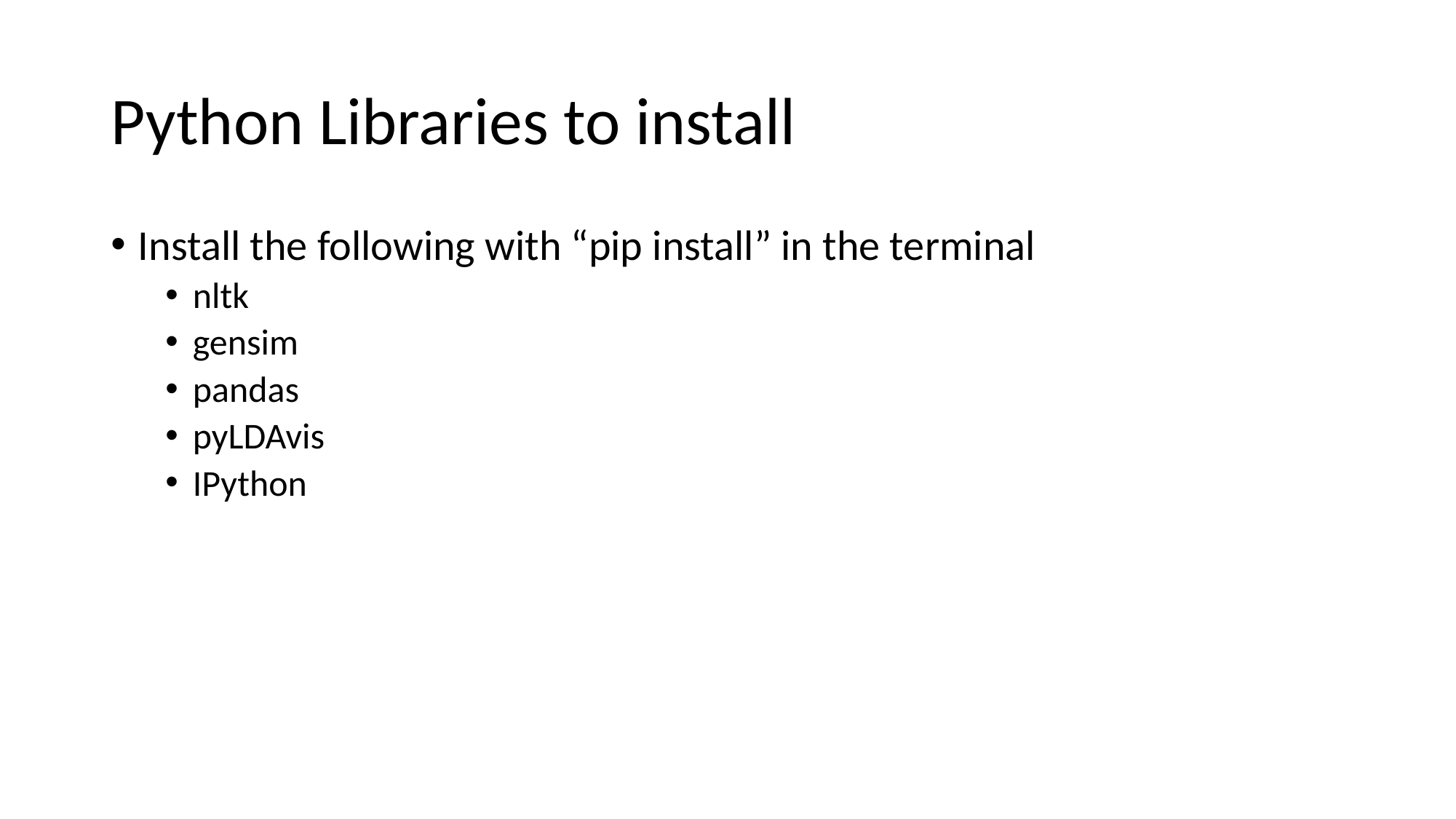

# Python Libraries to install
Install the following with “pip install” in the terminal
nltk
gensim
pandas
pyLDAvis
IPython